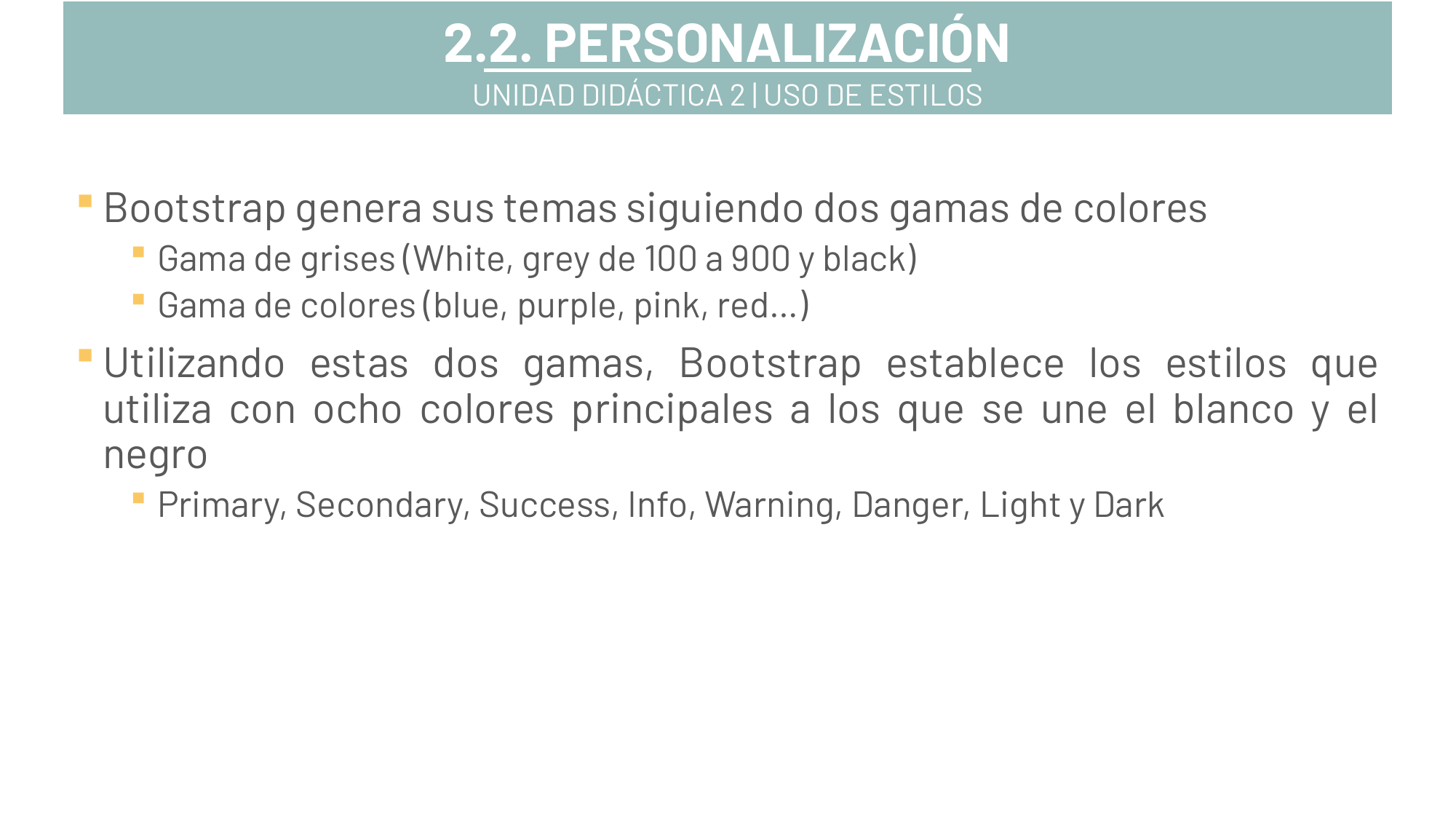

2.2. PERSONALIZACIÓN
UNIDAD DIDÁCTICA 2 | USO DE ESTILOS
Bootstrap genera sus temas siguiendo dos gamas de colores
Gama de grises (White, grey de 100 a 900 y black)
Gama de colores (blue, purple, pink, red…)
Utilizando estas dos gamas, Bootstrap establece los estilos que utiliza con ocho colores principales a los que se une el blanco y el negro
Primary, Secondary, Success, Info, Warning, Danger, Light y Dark